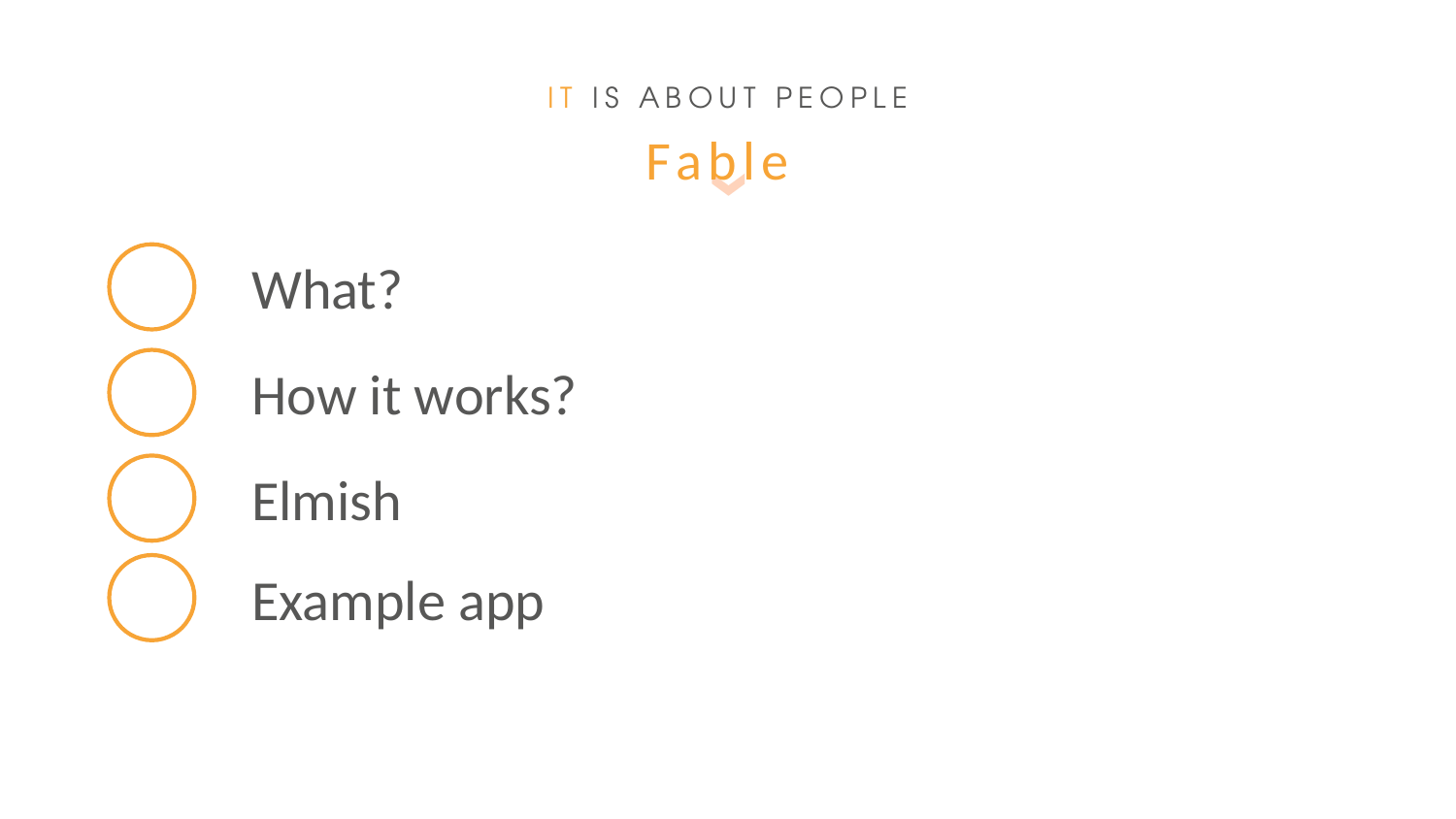

# Fable

What?

How it works?

Elmish

Example app